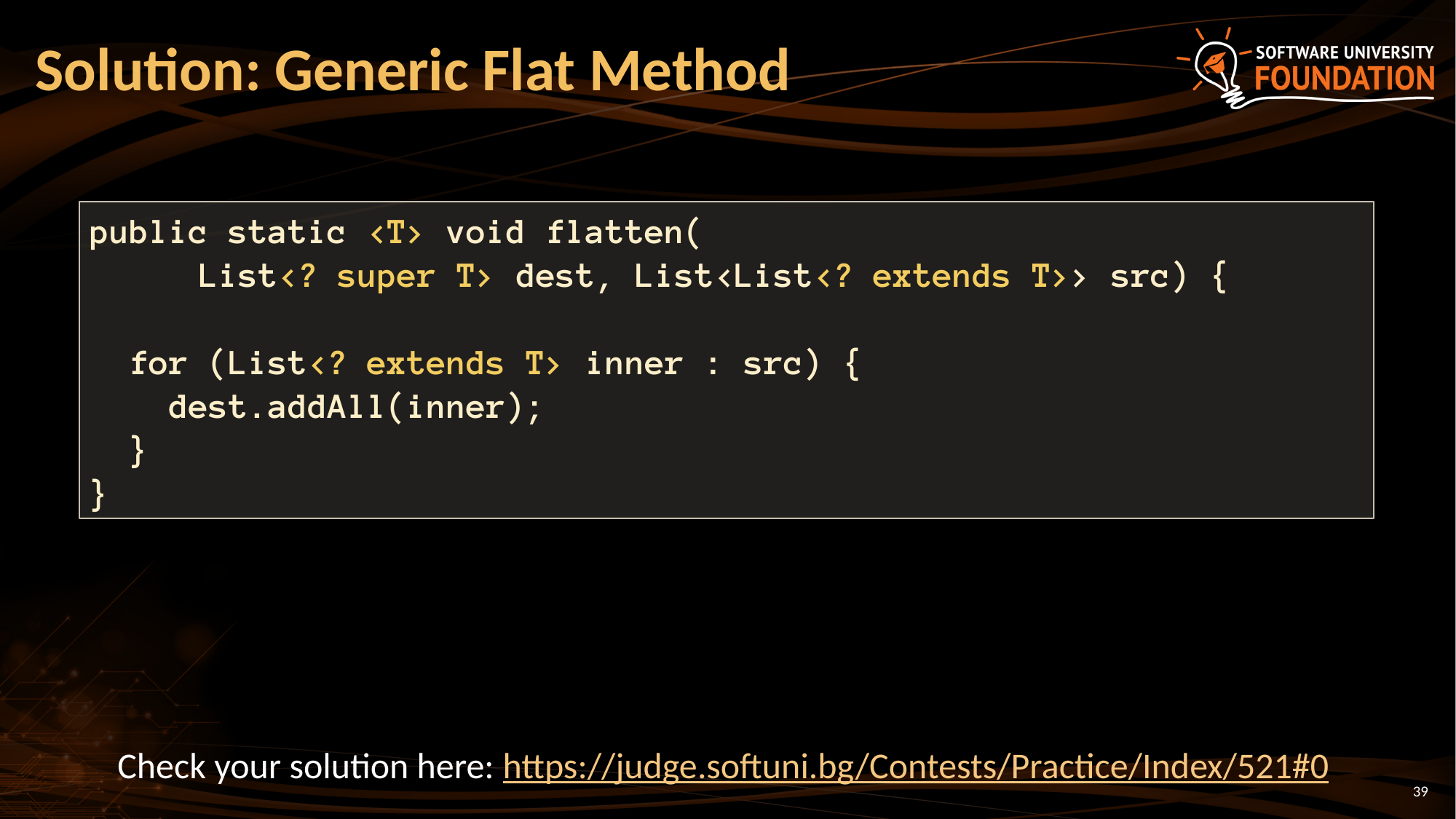

# Solution: Generic Flat Method
public static <T> void flatten(
	List<? super T> dest, List<List<? extends T>> src) {

  for (List<? extends T> inner : src) {
    dest.addAll(inner);
  }
}
Check your solution here: https://judge.softuni.bg/Contests/Practice/Index/521#0
39